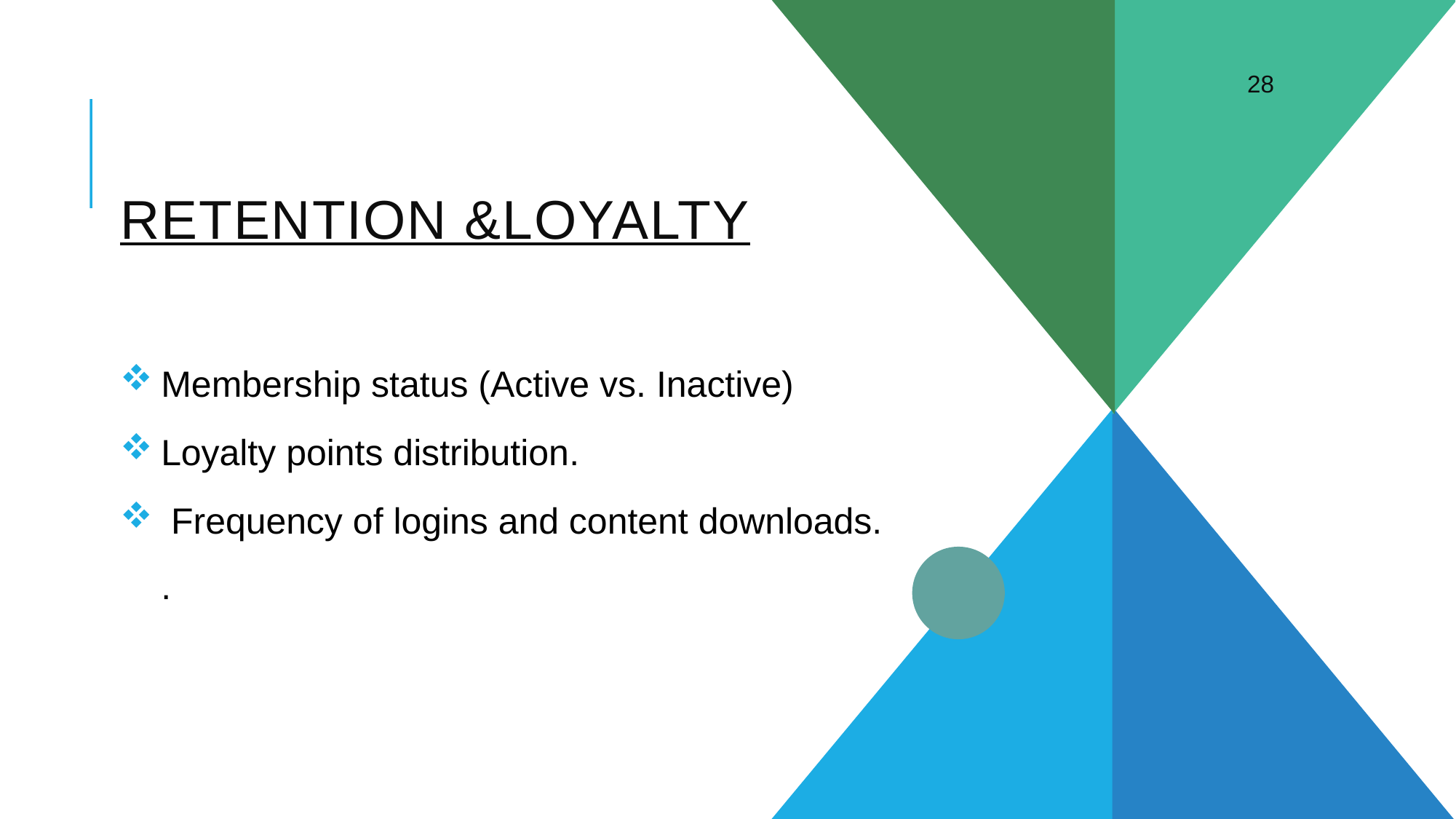

28
# Retention &loyalty
Membership status (Active vs. Inactive)
Loyalty points distribution.
 Frequency of logins and content downloads. .